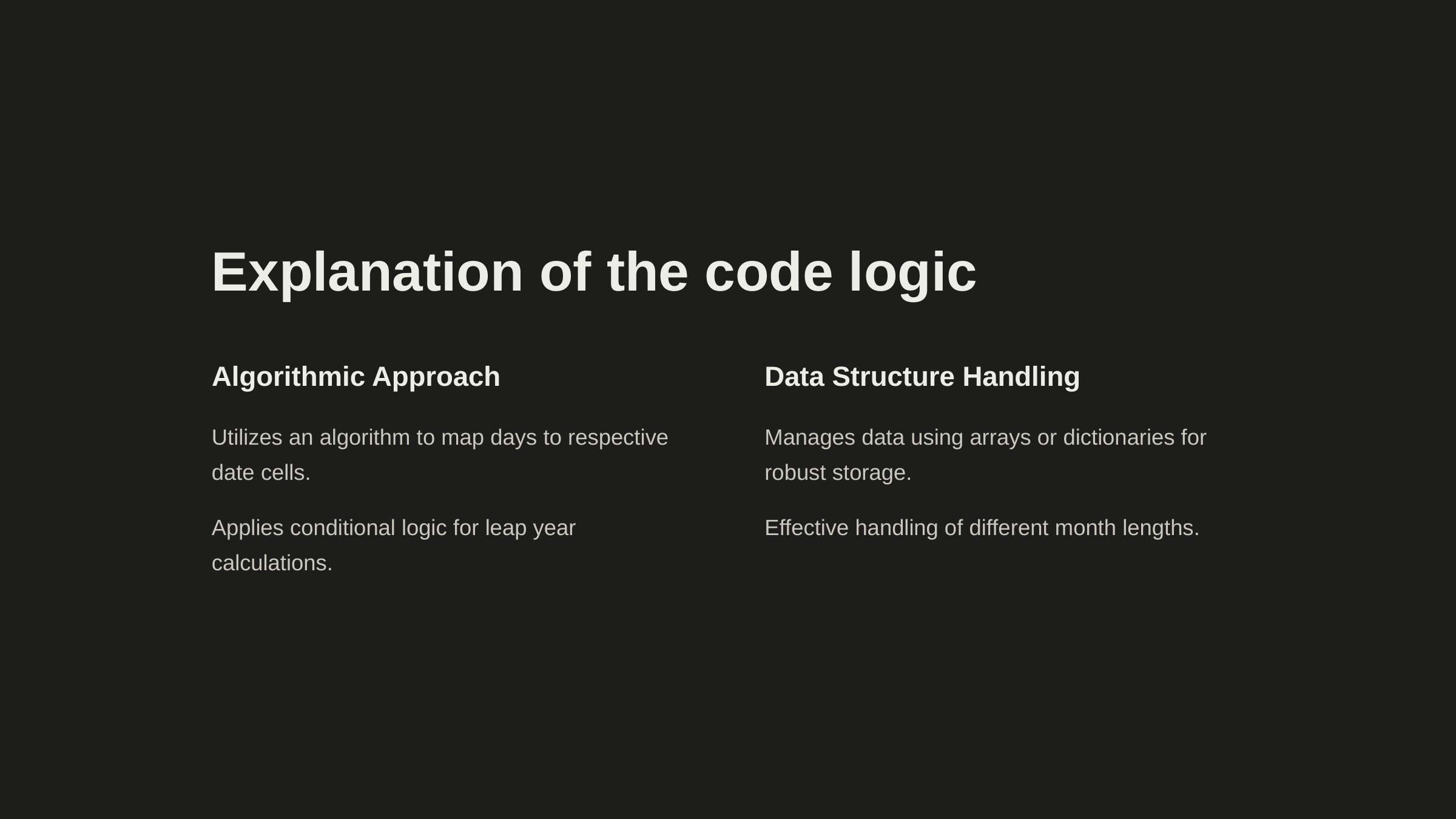

Explanation of the code logic
Algorithmic Approach
Data Structure Handling
Utilizes an algorithm to map days to respective date cells.
Manages data using arrays or dictionaries for robust storage.
Applies conditional logic for leap year calculations.
Effective handling of different month lengths.